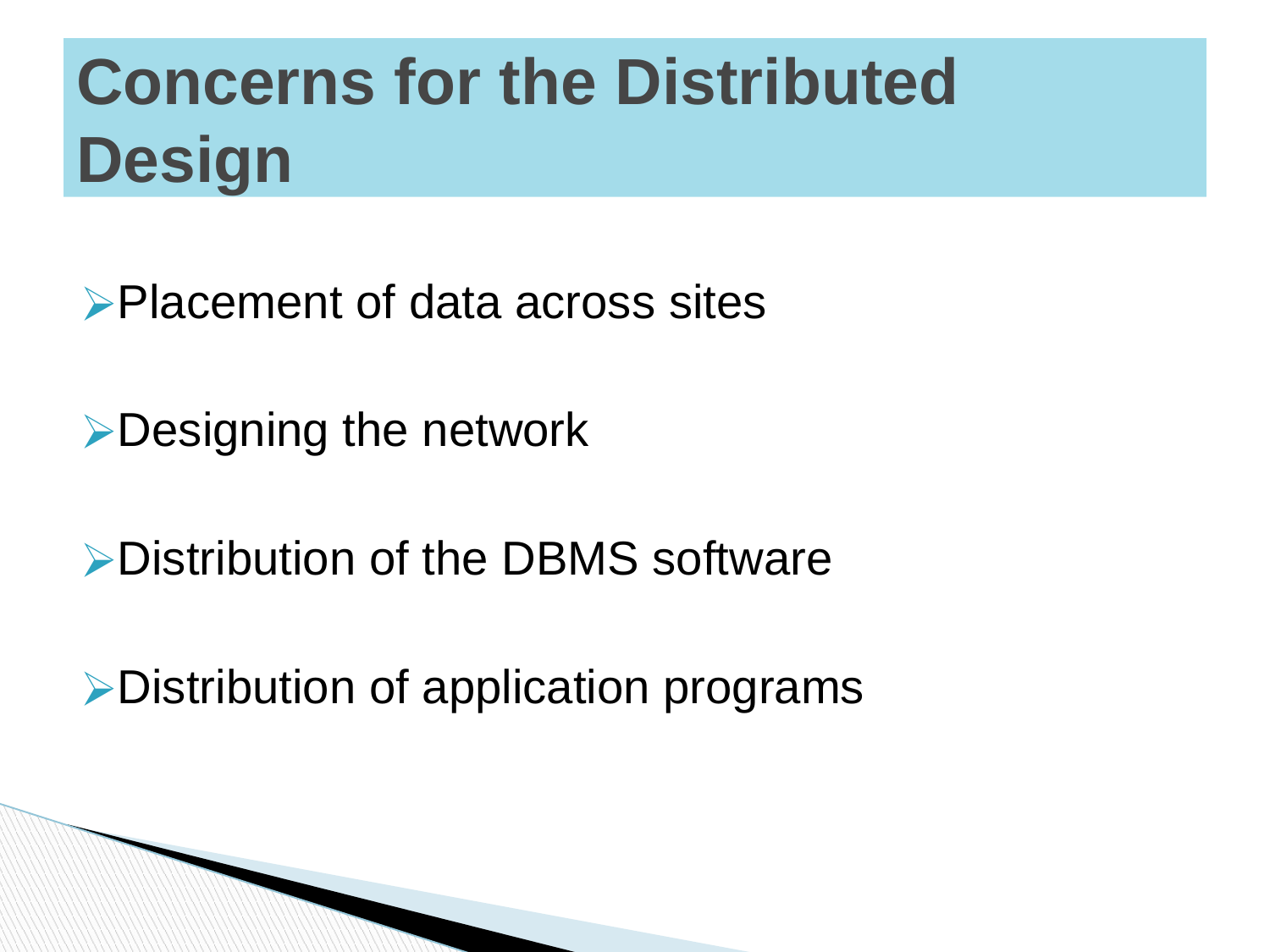

# Concerns for the Distributed Design
Placement of data across sites

Designing the network

Distribution of the DBMS software

Distribution of application programs